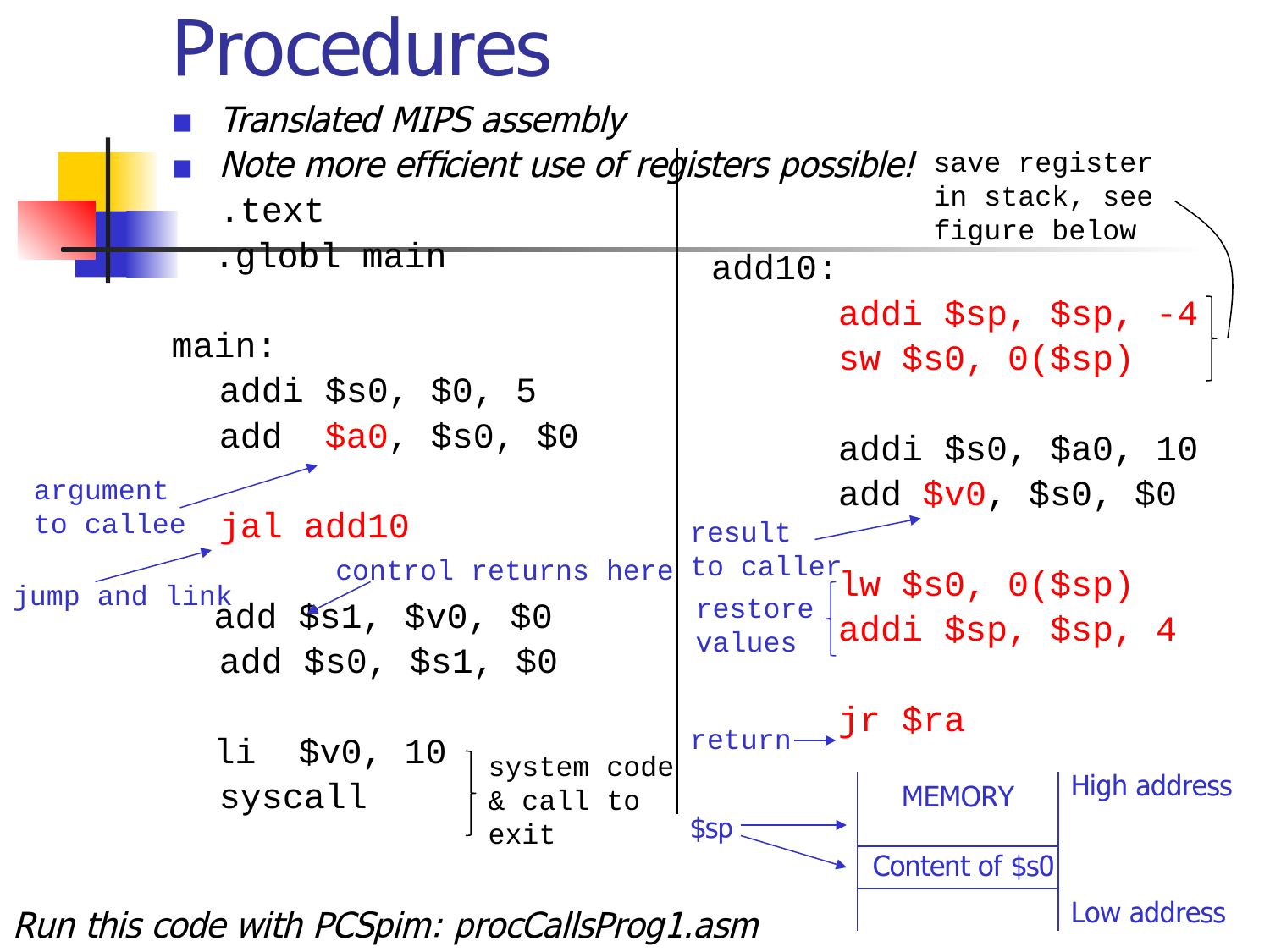

# Procedures
Translated MIPS assembly
Note more efficient use of registers possible!
	.text
  .globl main

main:
	addi $s0, $0, 5
	add  $a0, $s0, $0

	jal add10

  add $s1, $v0, $0
	add $s0, $s1, $0

  li  $v0, 10
	syscall
save register
in stack, see
figure below

add10:
	addi $sp, $sp, -4
	sw $s0, 0($sp)

	addi $s0, $a0, 10
	add $v0, $s0, $0

	lw $s0, 0($sp)
	addi $sp, $sp, 4

	jr $ra

argument
to callee
result
to caller
control returns here
jump and link

restore
values
return
system code
& call to
exit

High address
MEMORY
$sp
Content of $s0
Low address
Run this code with PCSpim: procCallsProg1.asm